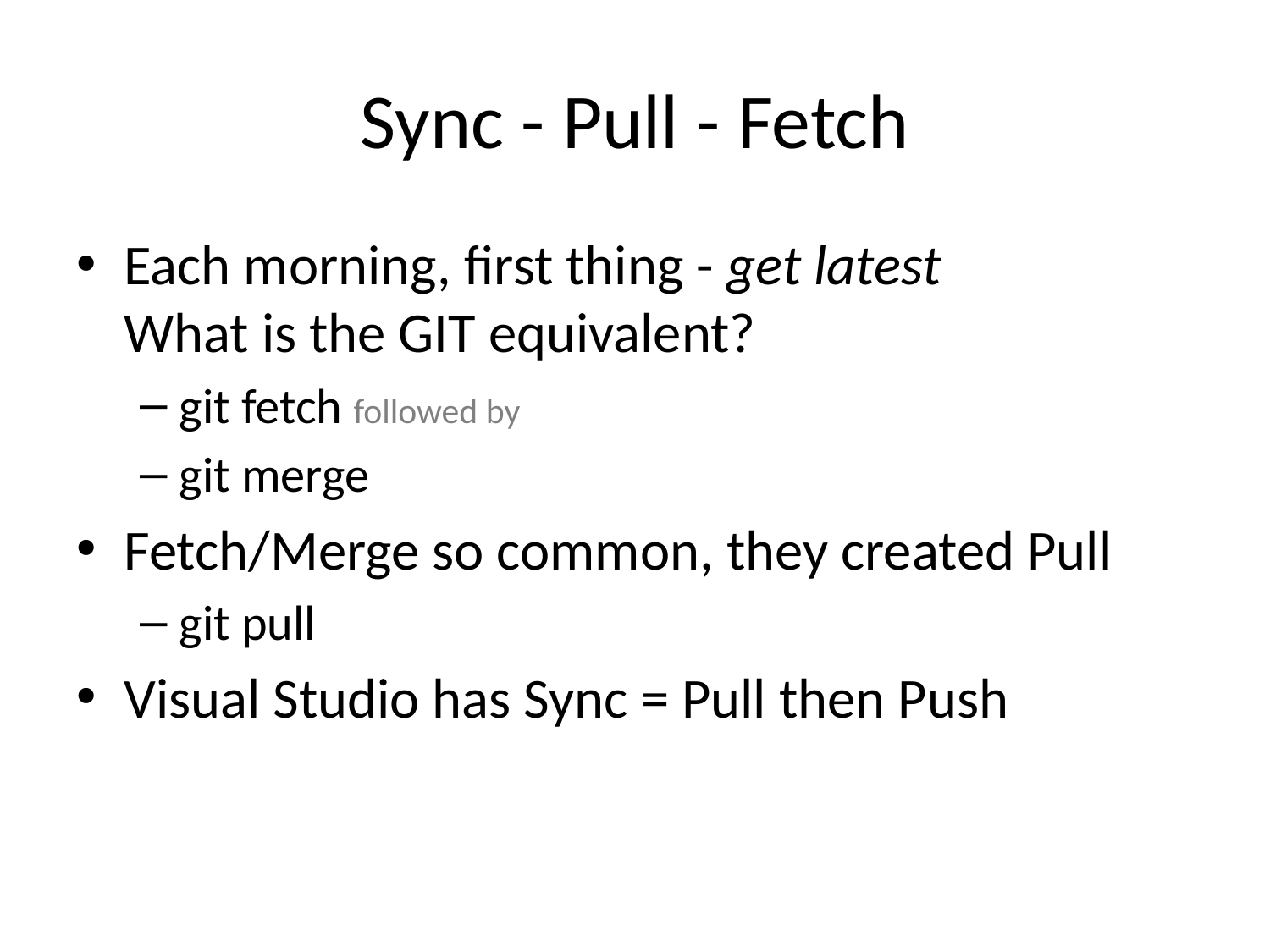

# Sync - Pull - Fetch
Each morning, first thing - get latest
What is the GIT equivalent?
git fetch followed by
git merge
Fetch/Merge so common, they created Pull
git pull
Visual Studio has Sync = Pull then Push